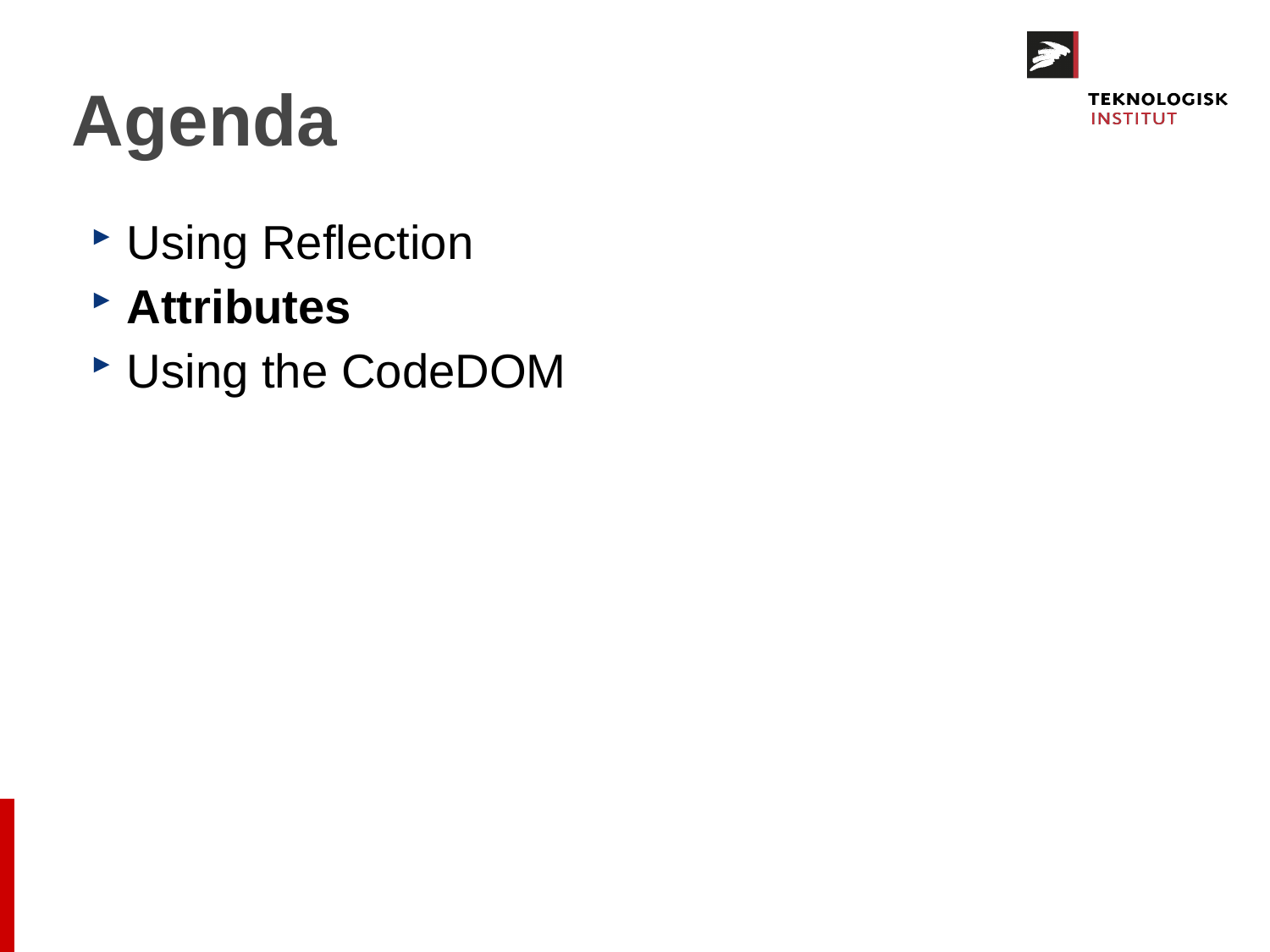

# Agenda
Using Reflection
Attributes
Using the CodeDOM